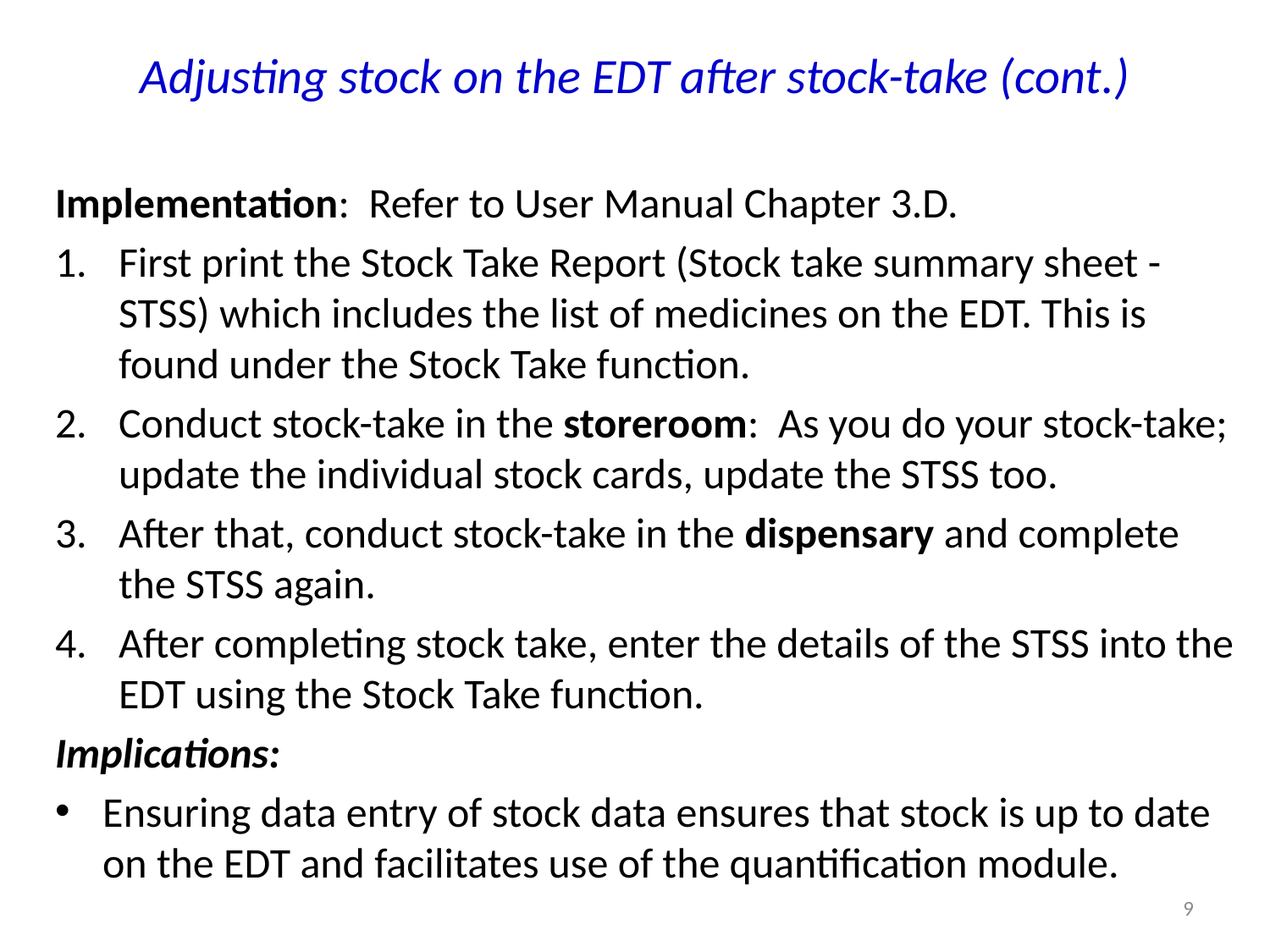

# Adjusting stock on the EDT after stock-take (cont.)
Implementation:  Refer to User Manual Chapter 3.D.
First print the Stock Take Report (Stock take summary sheet - STSS) which includes the list of medicines on the EDT. This is found under the Stock Take function.
Conduct stock-take in the storeroom:  As you do your stock-take; update the individual stock cards, update the STSS too.
After that, conduct stock-take in the dispensary and complete the STSS again.
After completing stock take, enter the details of the STSS into the EDT using the Stock Take function.
Implications:
Ensuring data entry of stock data ensures that stock is up to date on the EDT and facilitates use of the quantification module.
9